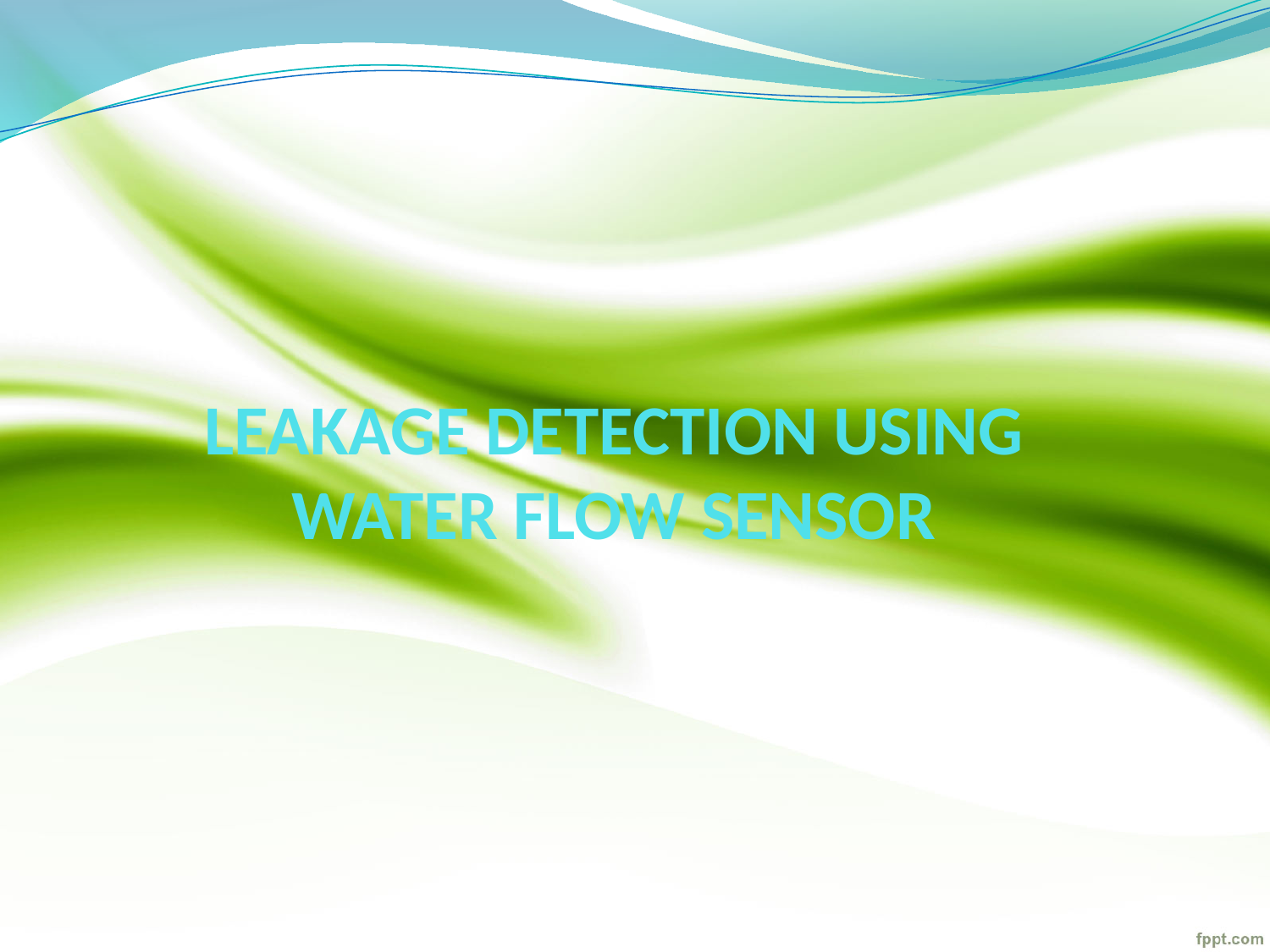

# LEAKAGE DETECTION USING WATER FLOW SENSOR